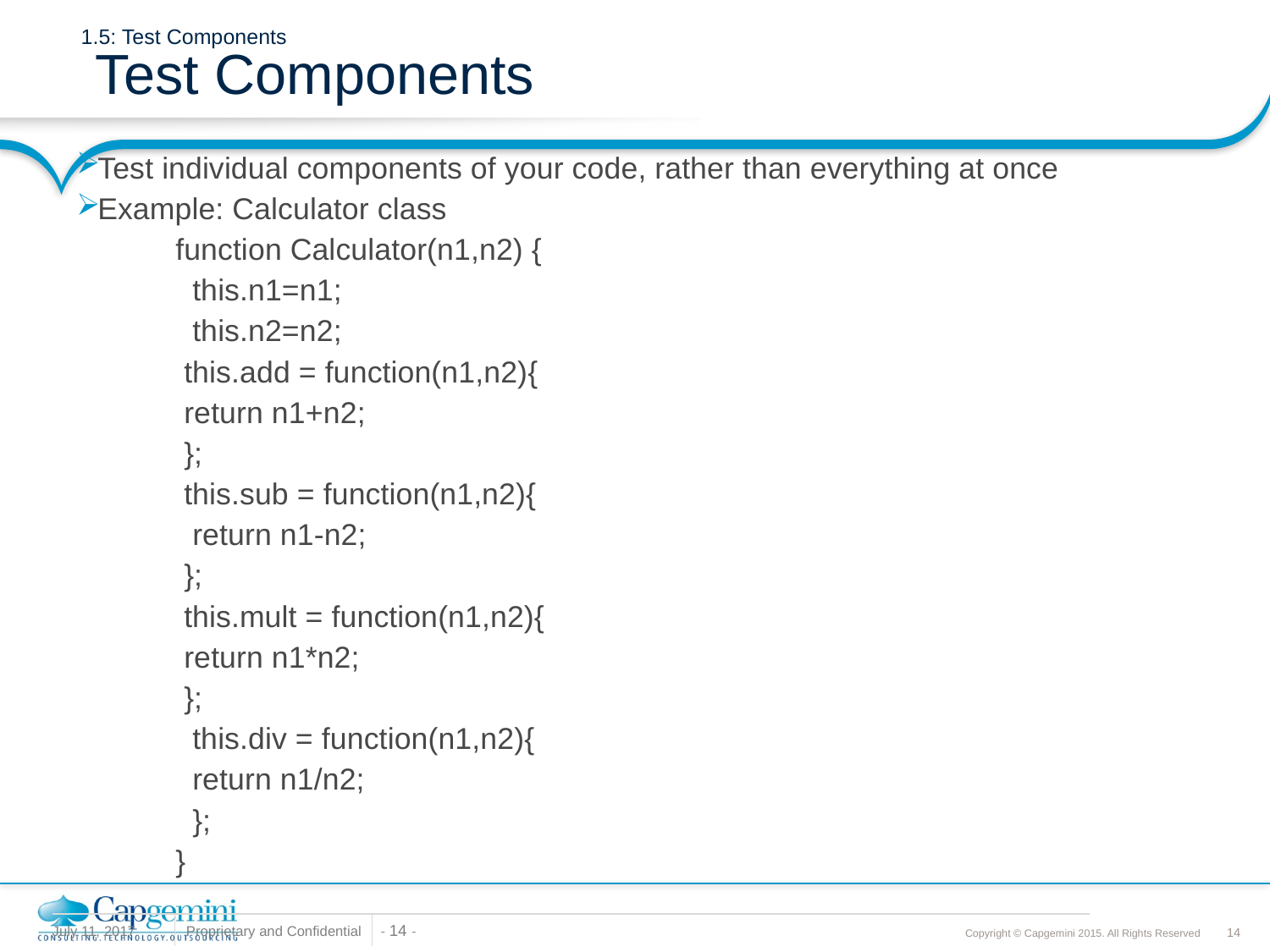

# 1.5: Test Components Test Components
Test individual components of your code, rather than everything at once
Example: Calculator class
	function Calculator(n1,n2) {
  	  this.n1=n1;
  	  this.n2=n2;
   	 this.add = function(n1,n2){
   	 return n1+n2;
  	 };
   	 this.sub = function(n1,n2){
  	  return n1-n2;
  	 };
   	 this.mult = function(n1,n2){
   	 return n1*n2;
  	 };
  	  this.div = function(n1,n2){
  	  return n1/n2;
 	  };
	}